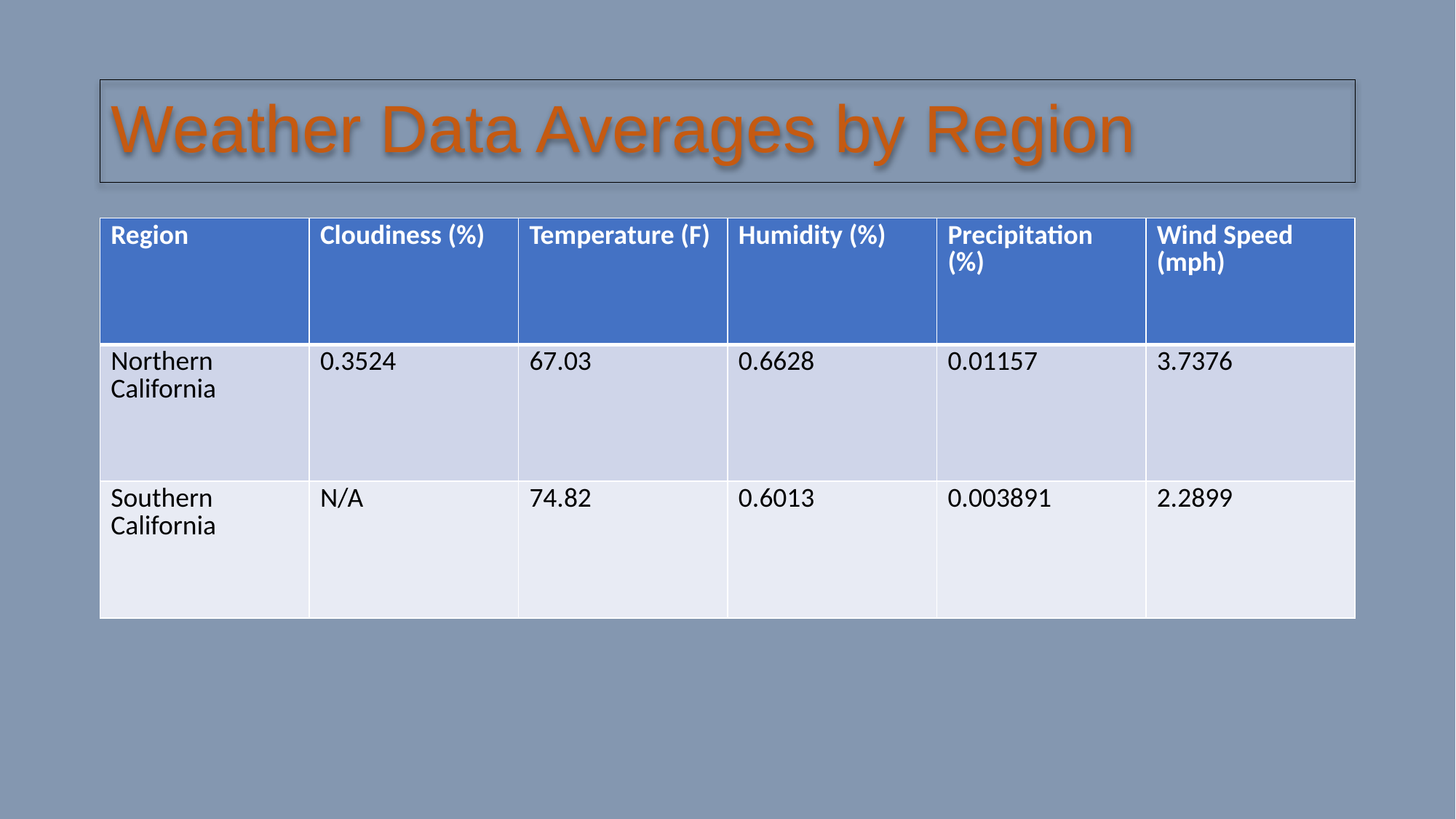

# Weather Data Averages by Region
| Region | Cloudiness (%) | Temperature (F) | Humidity (%) | Precipitation (%) | Wind Speed (mph) |
| --- | --- | --- | --- | --- | --- |
| Northern California | 0.3524 | 67.03 | 0.6628 | 0.01157 | 3.7376 |
| Southern California | N/A | 74.82 | 0.6013 | 0.003891 | 2.2899 |